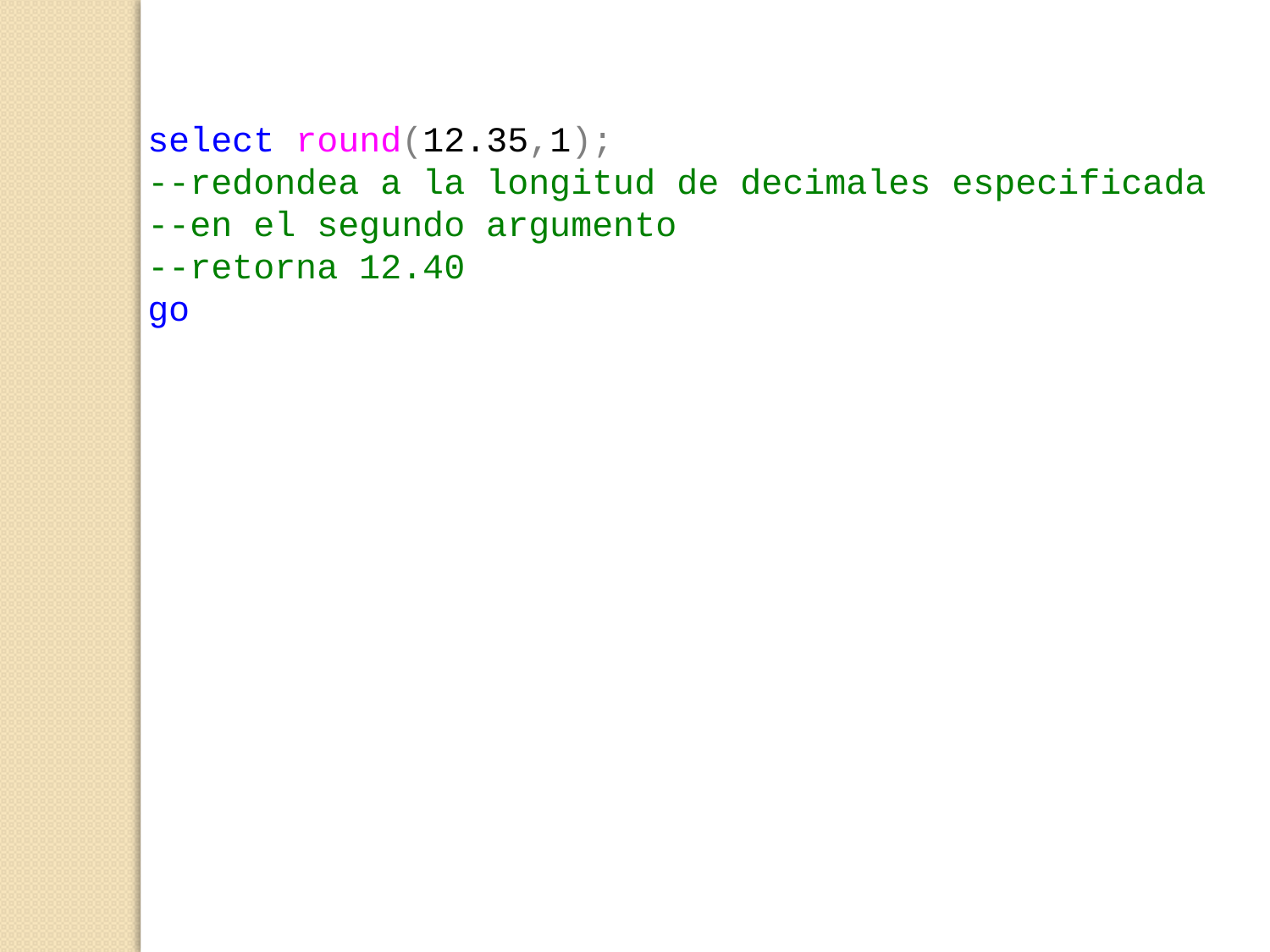

select round(12.35,1);
--redondea a la longitud de decimales especificada
--en el segundo argumento
--retorna 12.40
go